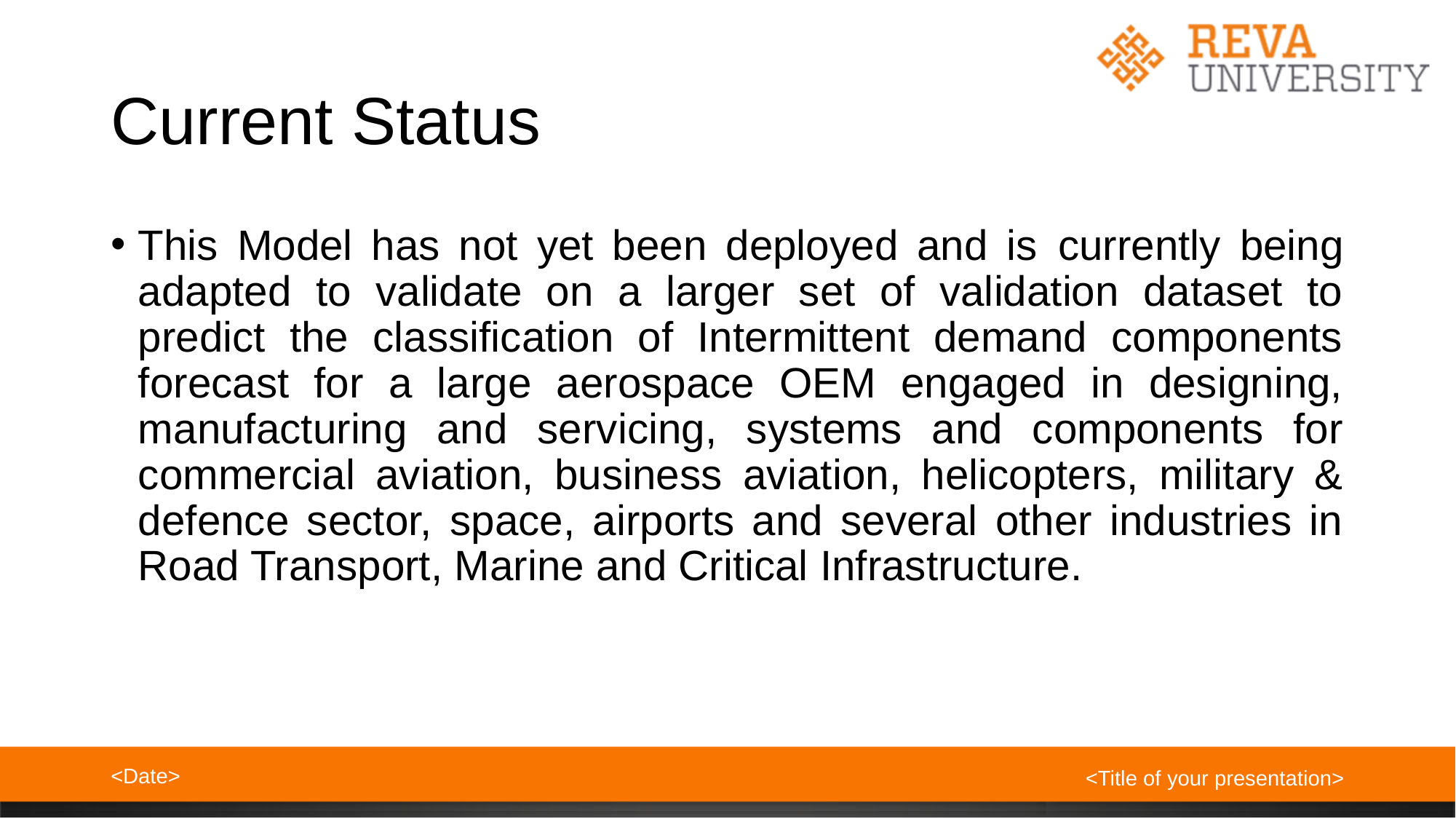

# Current Status
This Model has not yet been deployed and is currently being adapted to validate on a larger set of validation dataset to predict the classification of Intermittent demand components forecast for a large aerospace OEM engaged in designing, manufacturing and servicing, systems and components for commercial aviation, business aviation, helicopters, military & defence sector, space, airports and several other industries in Road Transport, Marine and Critical Infrastructure.
<Date>
<Title of your presentation>